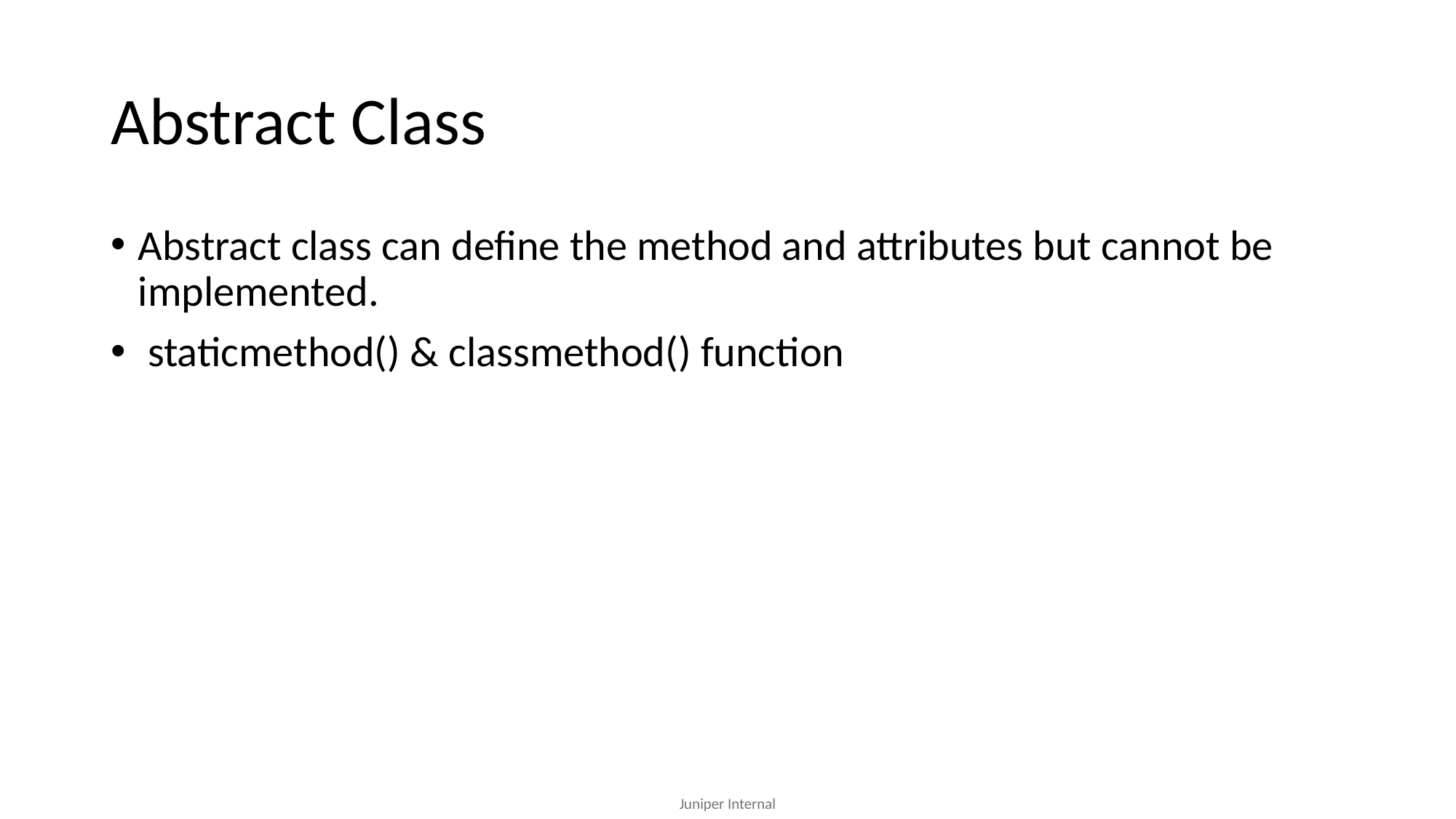

# Abstract Class
Abstract class can define the method and attributes but cannot be implemented.
 staticmethod() & classmethod() function